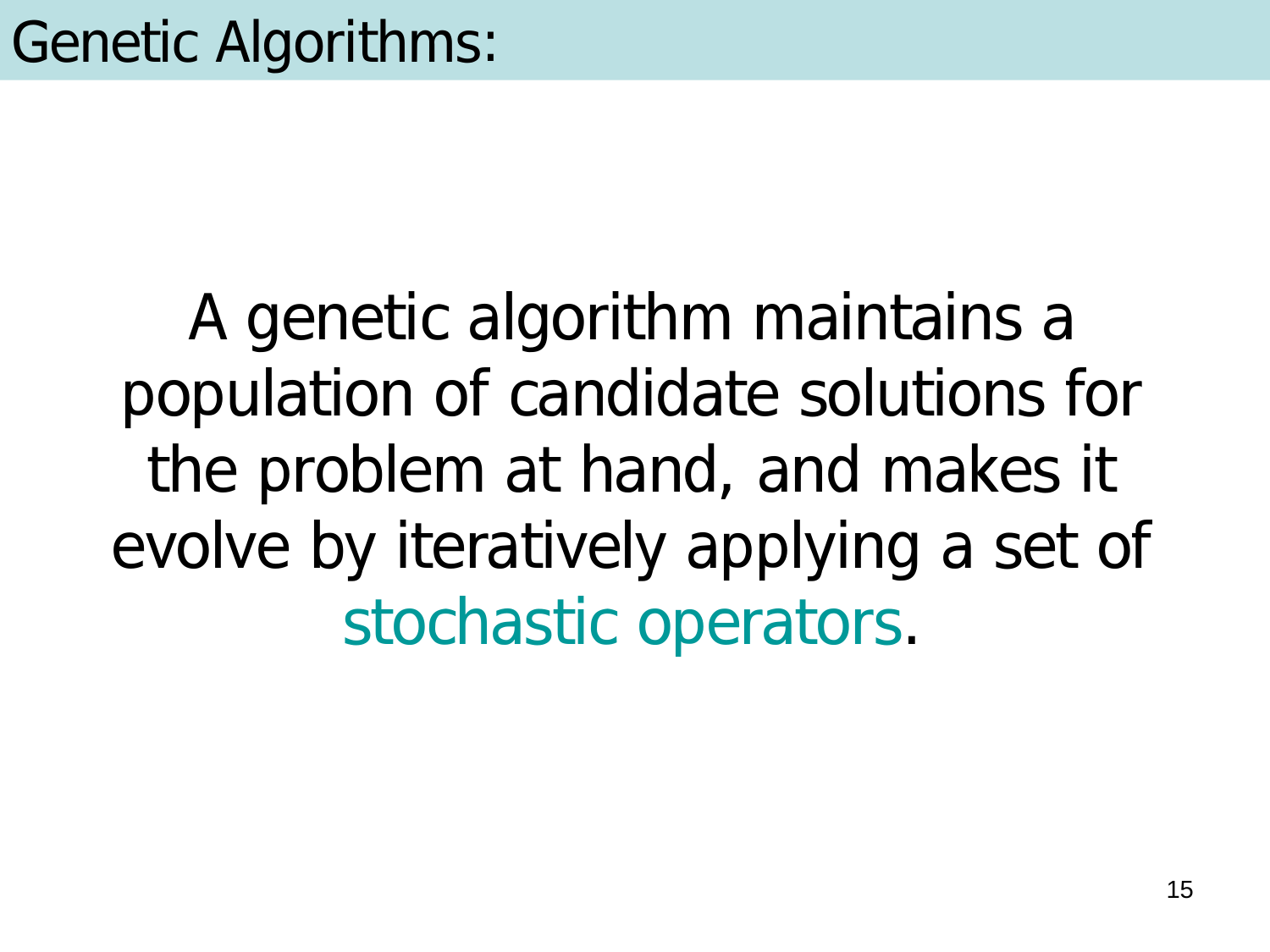

Genetic Algorithms:

A genetic algorithm maintains a population of candidate solutions for the problem at hand, and makes it evolve by iteratively applying a set of stochastic operators.
15